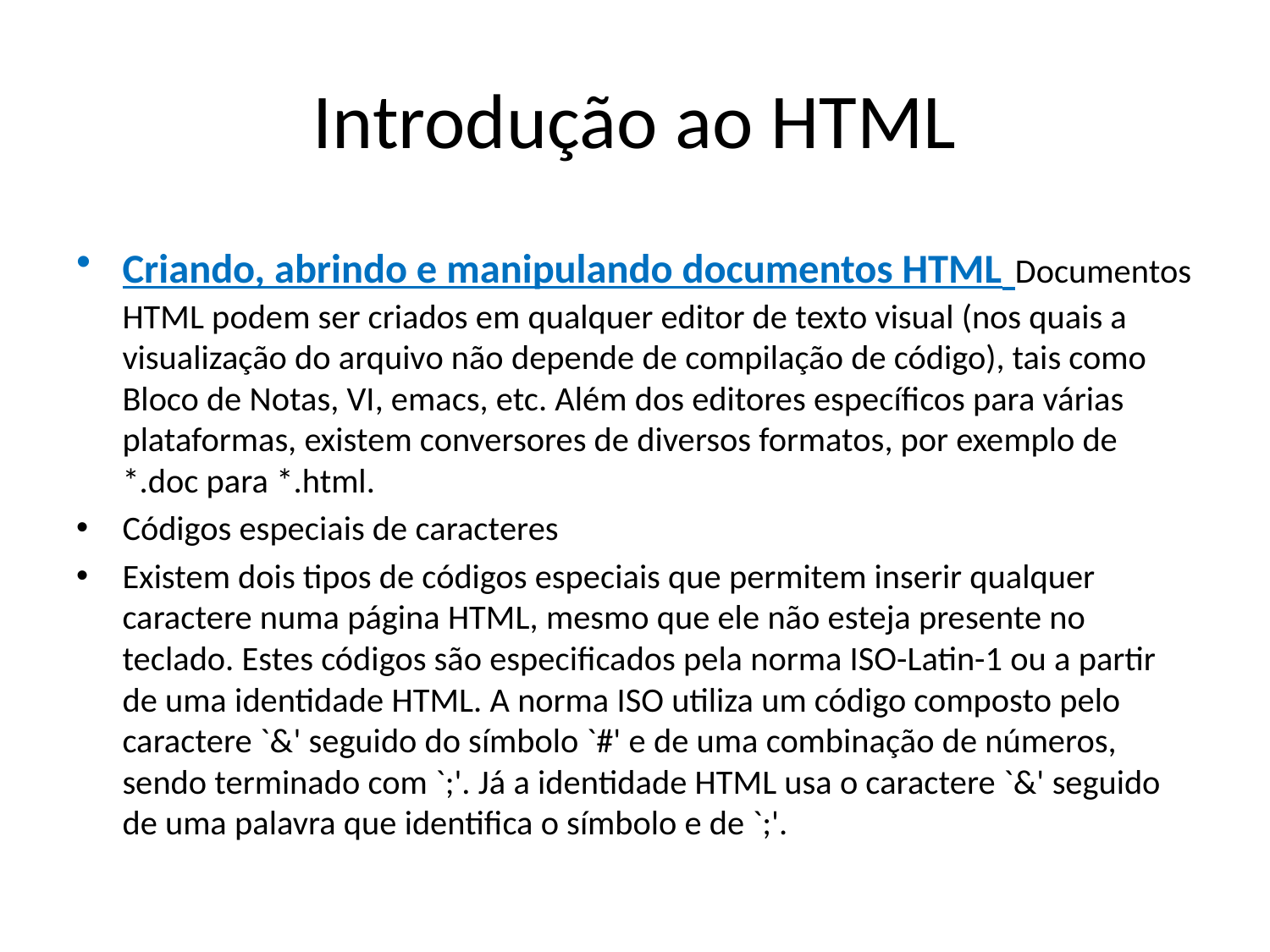

# Introdução ao HTML
Criando, abrindo e manipulando documentos HTML Documentos HTML podem ser criados em qualquer editor de texto visual (nos quais a visualização do arquivo não depende de compilação de código), tais como Bloco de Notas, VI, emacs, etc. Além dos editores específicos para várias plataformas, existem conversores de diversos formatos, por exemplo de *.doc para *.html.
Códigos especiais de caracteres
Existem dois tipos de códigos especiais que permitem inserir qualquer caractere numa página HTML, mesmo que ele não esteja presente no teclado. Estes códigos são especificados pela norma ISO-Latin-1 ou a partir de uma identidade HTML. A norma ISO utiliza um código composto pelo caractere `&' seguido do símbolo `#' e de uma combinação de números, sendo terminado com `;'. Já a identidade HTML usa o caractere `&' seguido de uma palavra que identifica o símbolo e de `;'.